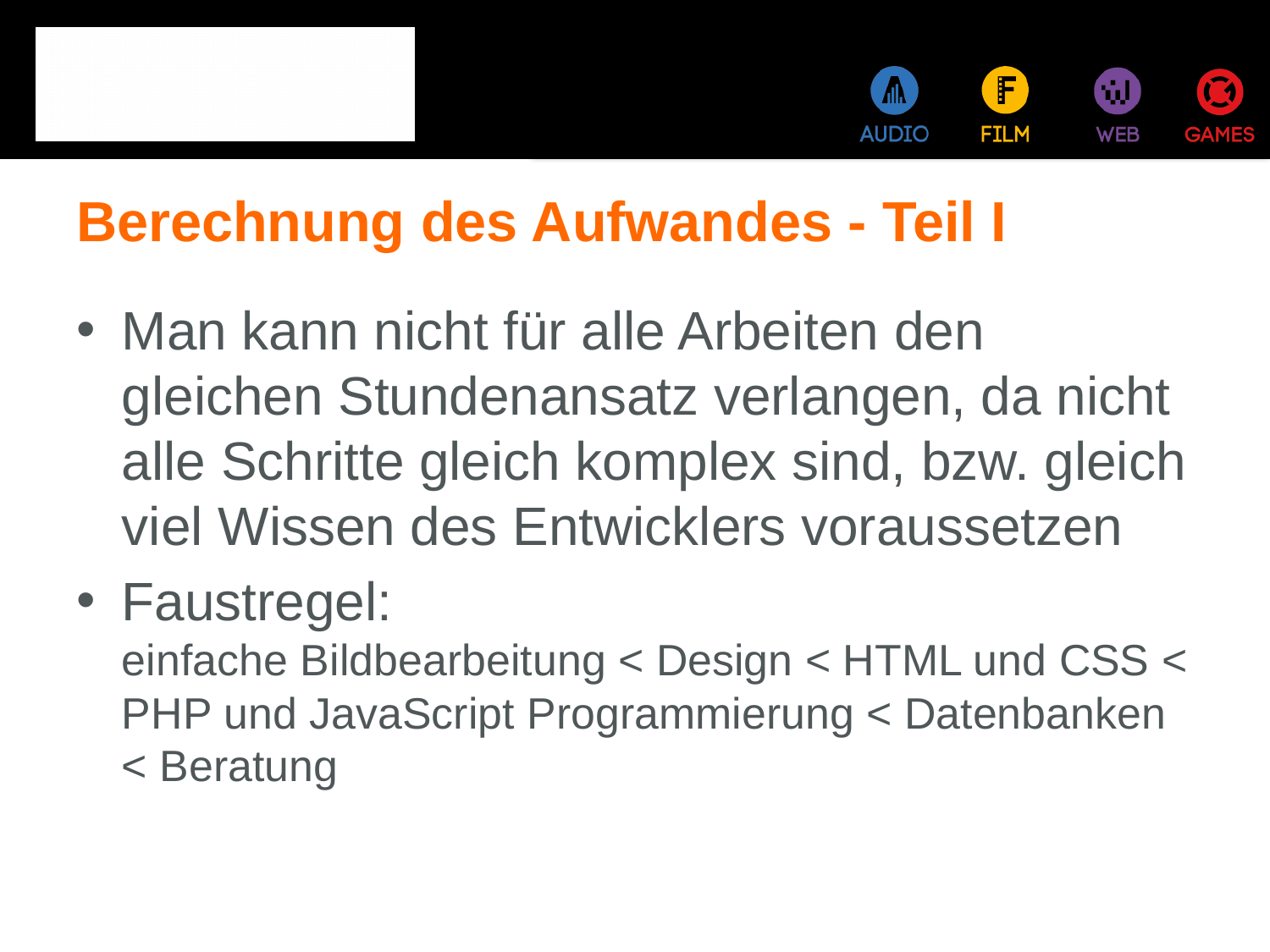

# Berechnung des Aufwandes - Teil I
Man kann nicht für alle Arbeiten den gleichen Stundenansatz verlangen, da nicht alle Schritte gleich komplex sind, bzw. gleich viel Wissen des Entwicklers voraussetzen
Faustregel:
einfache Bildbearbeitung < Design < HTML und CSS < PHP und JavaScript Programmierung < Datenbanken < Beratung